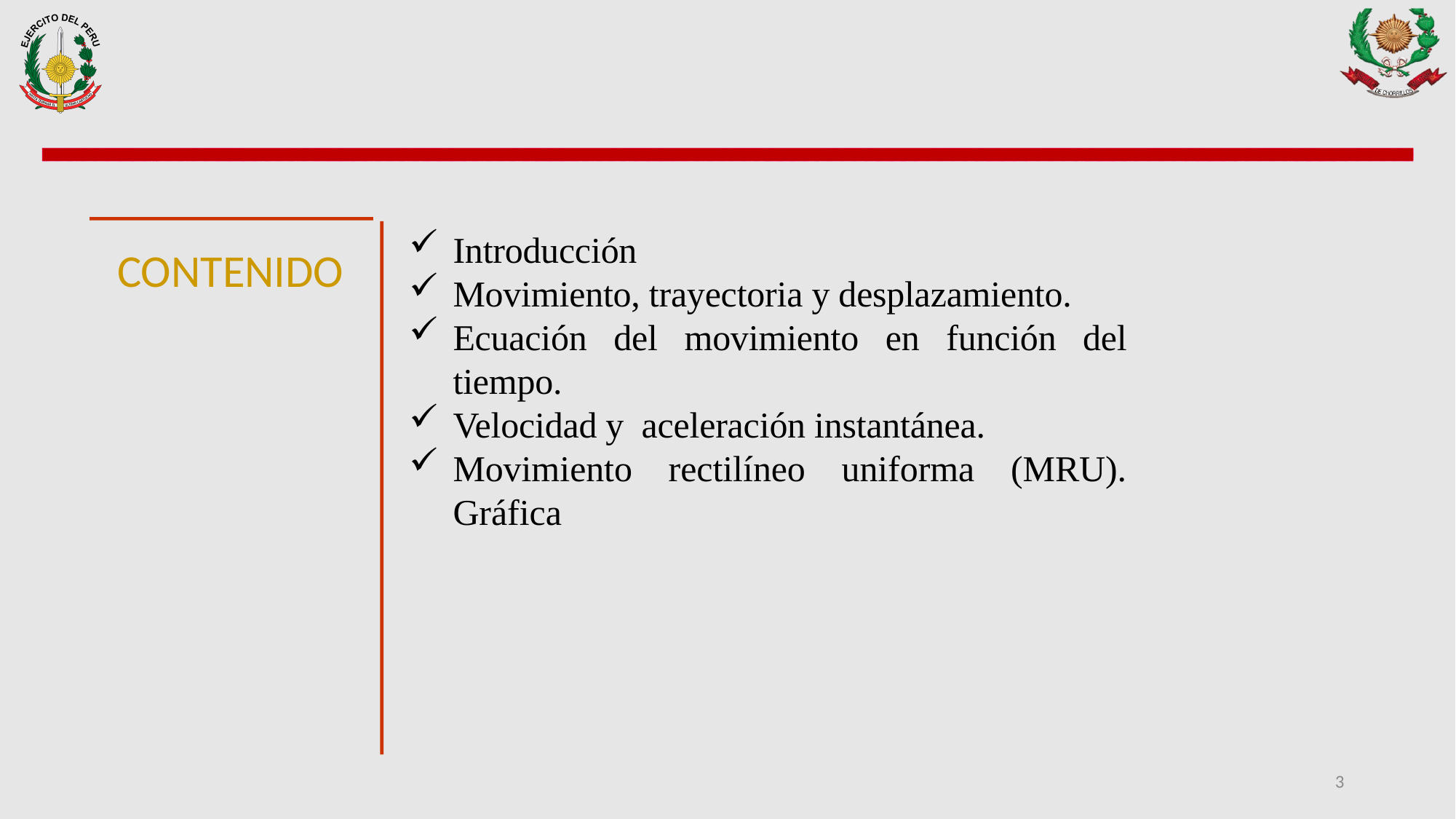

Introducción
Movimiento, trayectoria y desplazamiento.
Ecuación del movimiento en función del tiempo.
Velocidad y  aceleración instantánea.
Movimiento rectilíneo uniforma (MRU). Gráfica

CONTENIDO
3